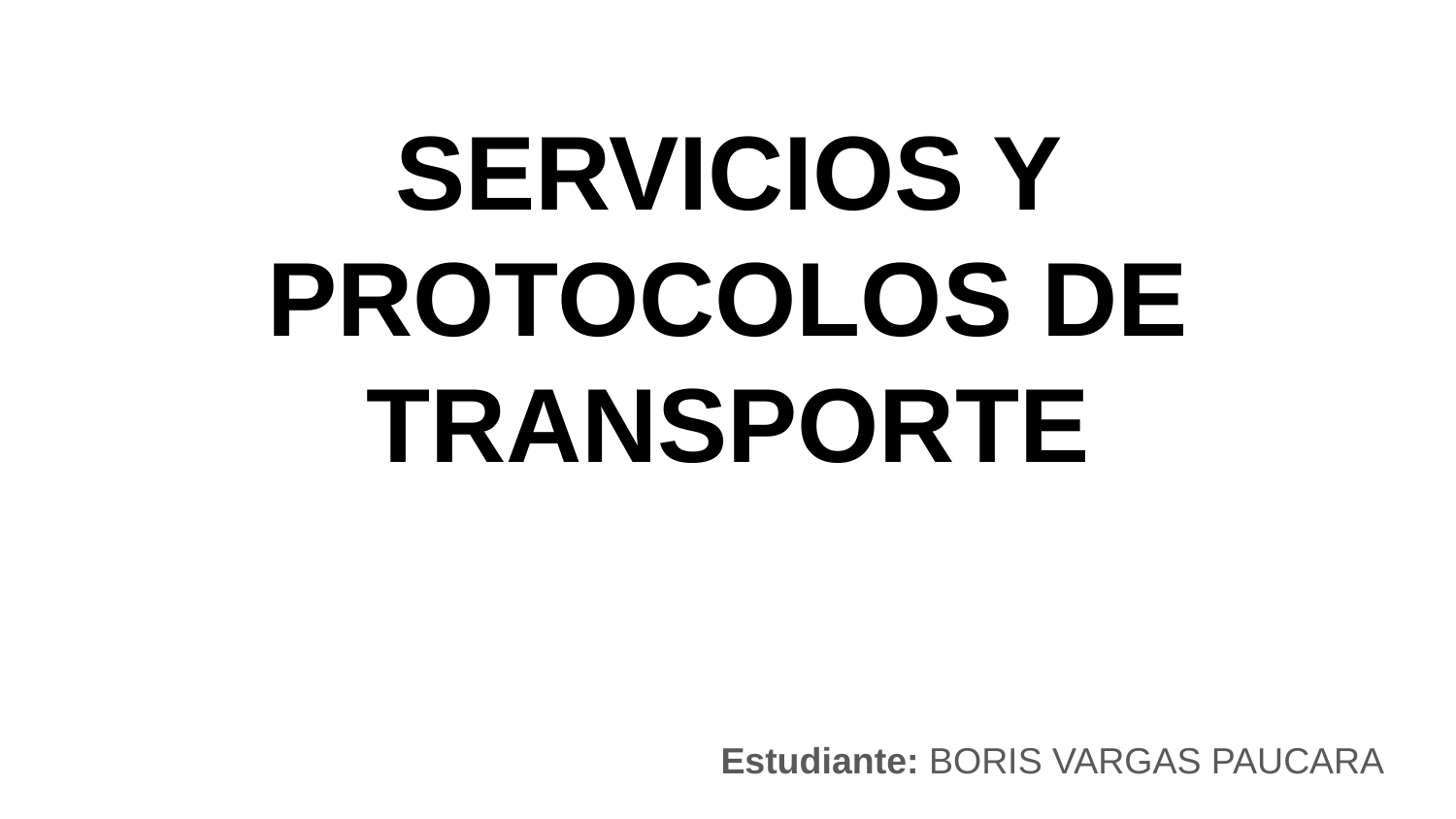

# SERVICIOS Y PROTOCOLOS DE TRANSPORTE
Estudiante: BORIS VARGAS PAUCARA